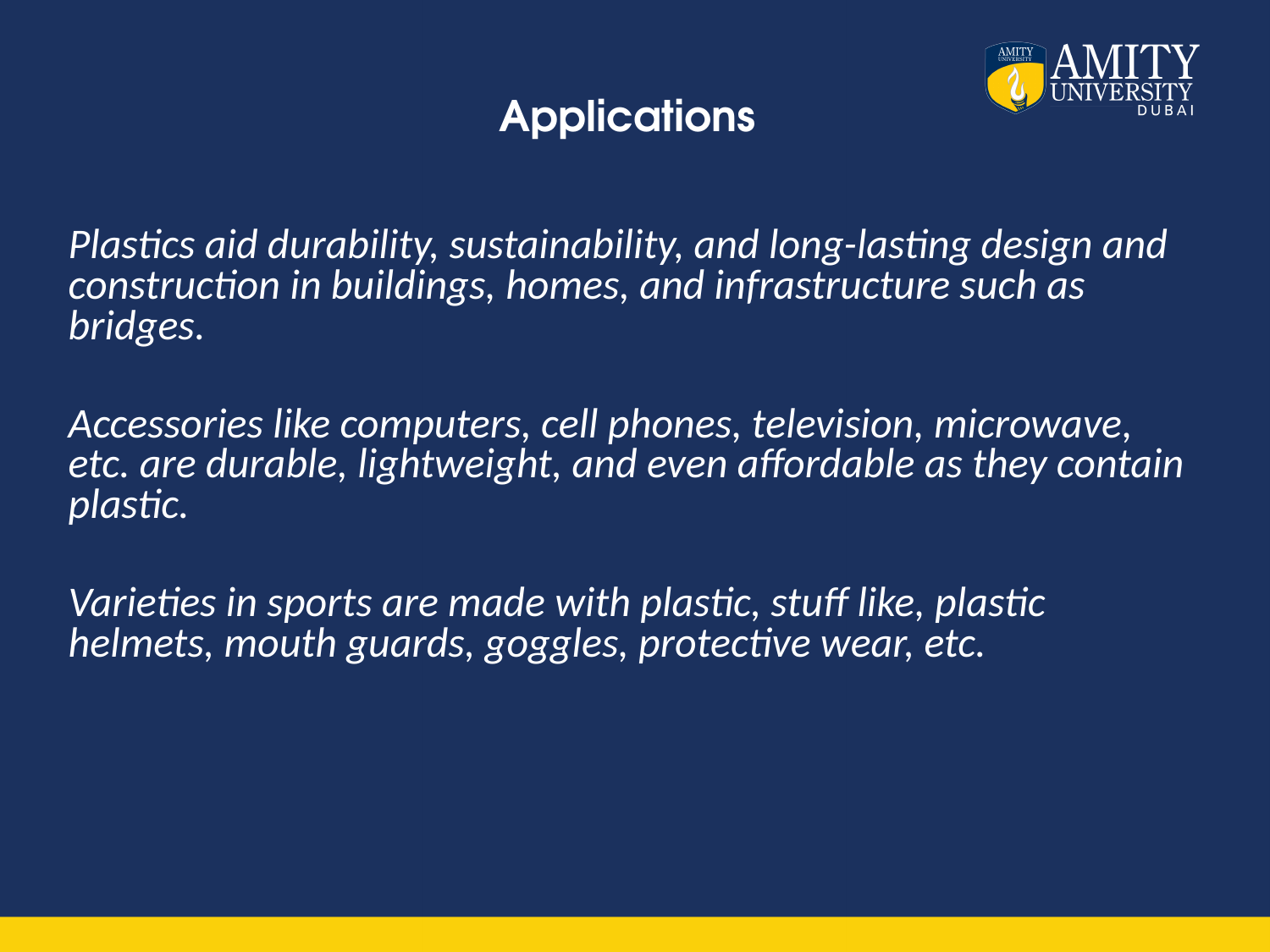

# Applications
Plastics aid durability, sustainability, and long-lasting design and construction in buildings, homes, and infrastructure such as bridges.

Accessories like computers, cell phones, television, microwave, etc. are durable, lightweight, and even affordable as they contain plastic.

Varieties in sports are made with plastic, stuff like, plastic helmets, mouth guards, goggles, protective wear, etc.